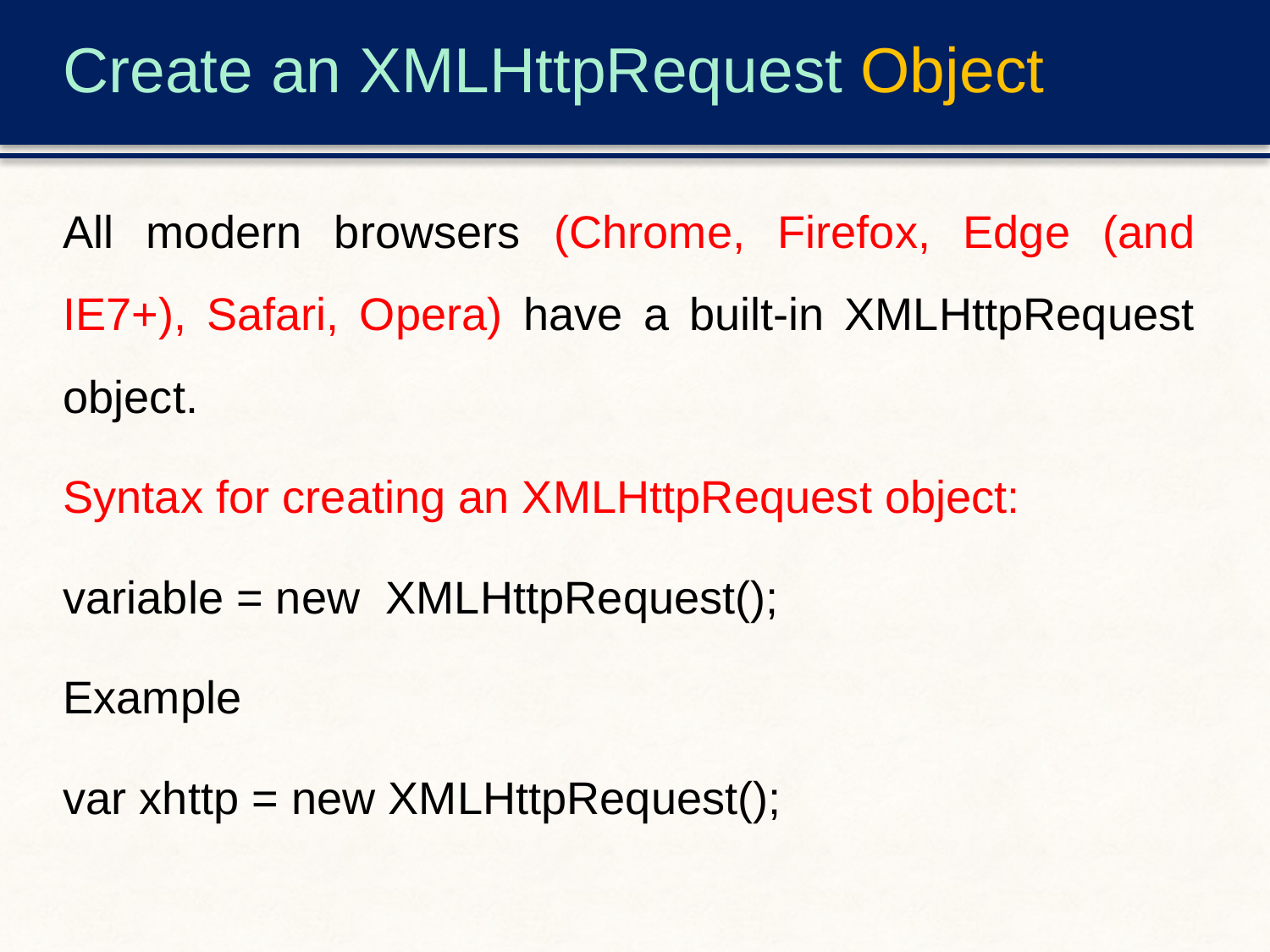

# Create an XMLHttpRequest Object
All modern browsers (Chrome, Firefox, Edge (and IE7+), Safari, Opera) have a built-in XMLHttpRequest object.
Syntax for creating an XMLHttpRequest object:
variable = new  XMLHttpRequest();
Example
var xhttp = new XMLHttpRequest();